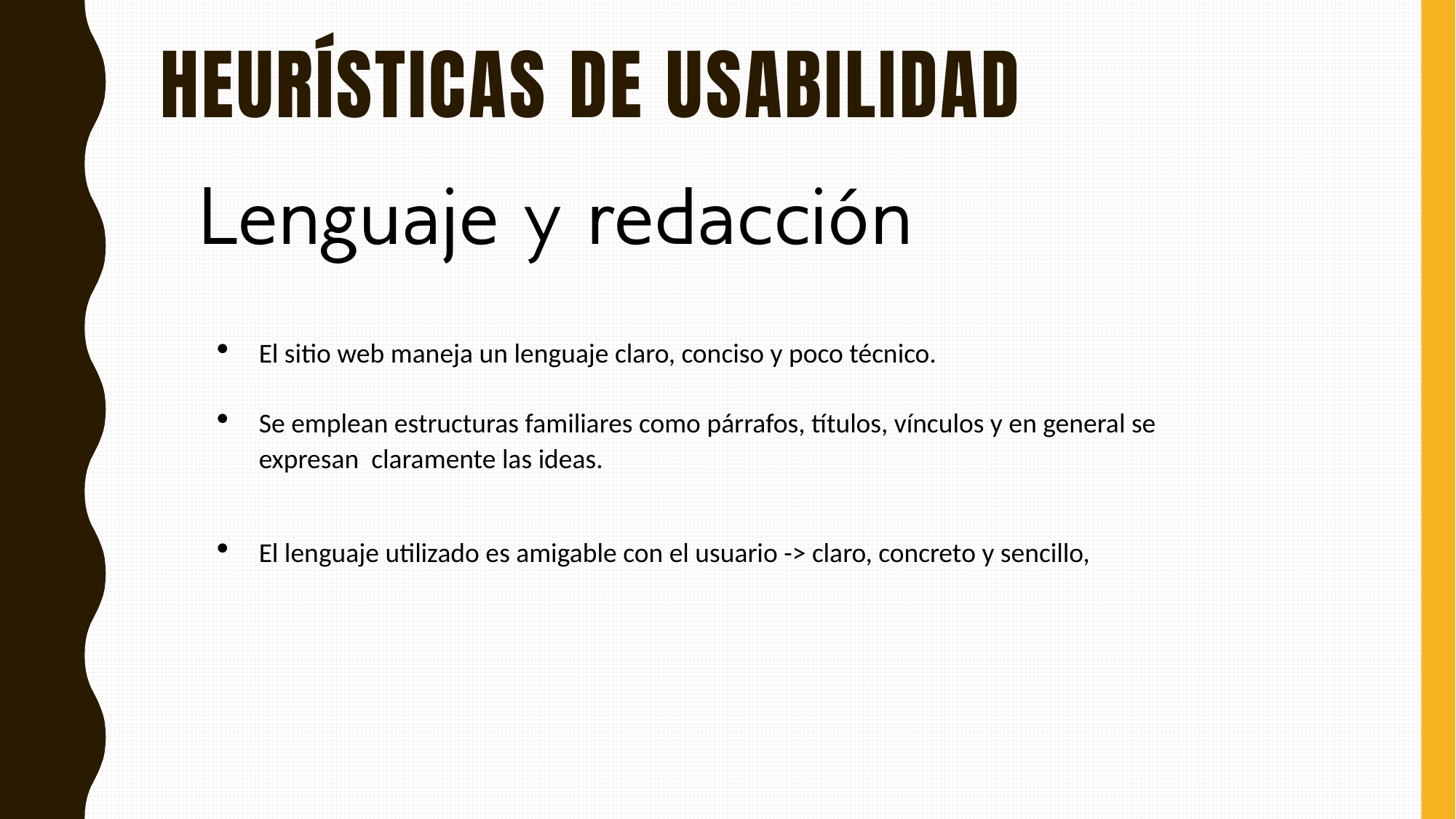

# Heurísticas de usabilidad
Lenguaje y redacción
El sitio web maneja un lenguaje claro, conciso y poco técnico.

Se emplean estructuras familiares como párrafos, títulos, vínculos y en general se expresan  claramente las ideas.

El lenguaje utilizado es amigable con el usuario -> claro, concreto y sencillo,